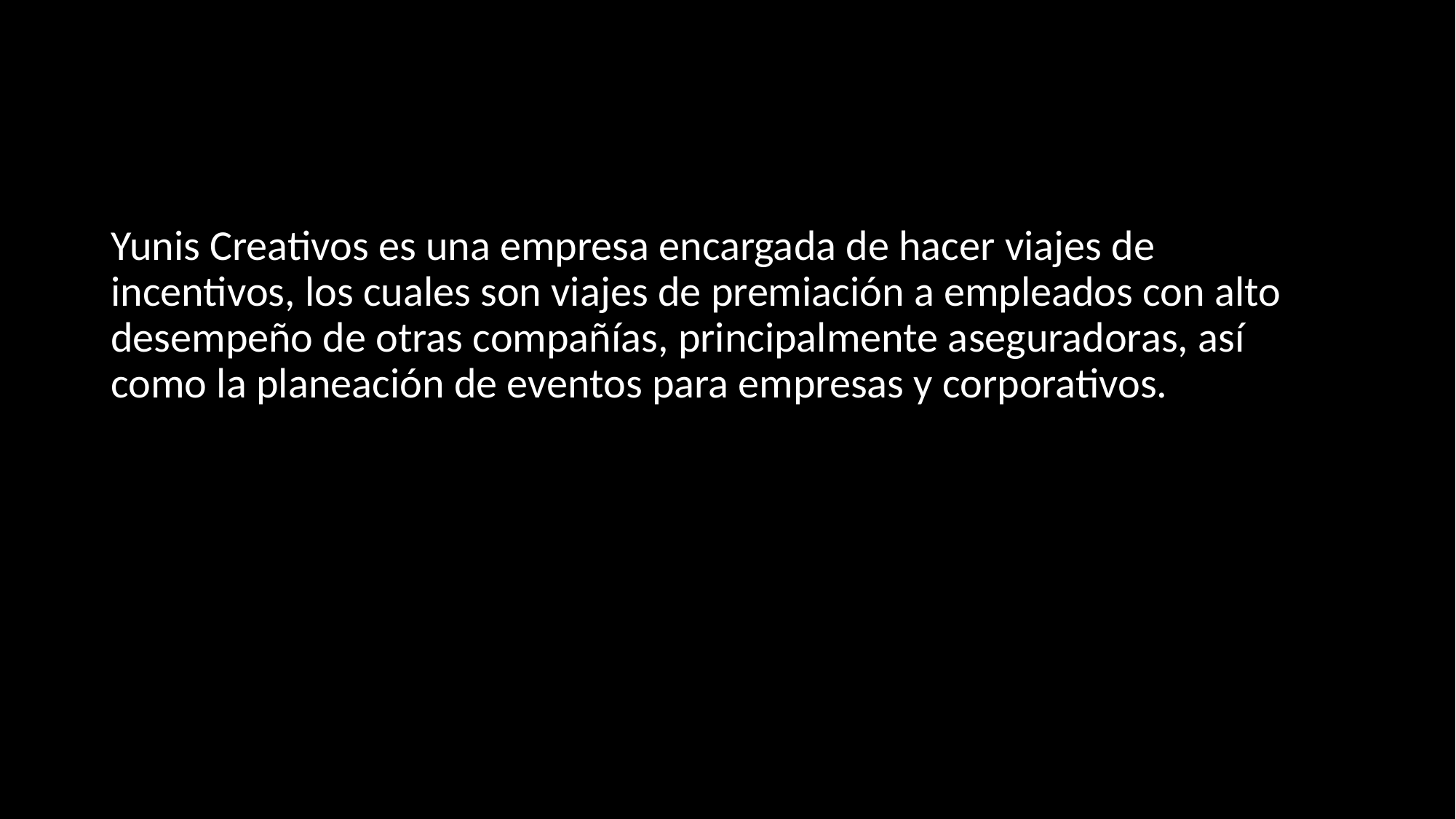

Yunis Creativos es una empresa encargada de hacer viajes de incentivos, los cuales son viajes de premiación a empleados con alto desempeño de otras compañías, principalmente aseguradoras, así como la planeación de eventos para empresas y corporativos.